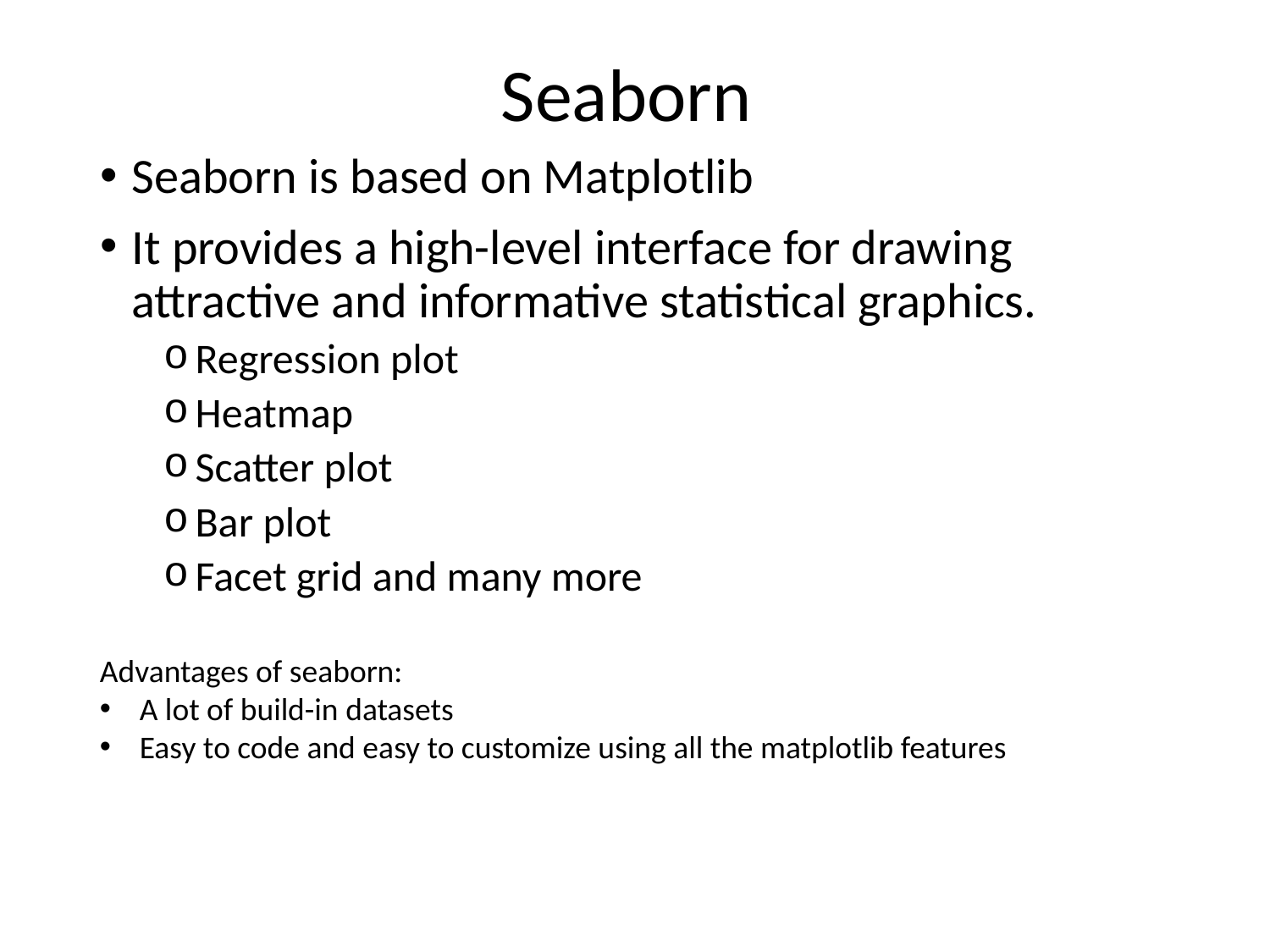

# Seaborn
Seaborn is based on Matplotlib
It provides a high-level interface for drawing attractive and informative statistical graphics.
Regression plot
Heatmap
Scatter plot
Bar plot
Facet grid and many more
Advantages of seaborn:
A lot of build-in datasets
Easy to code and easy to customize using all the matplotlib features